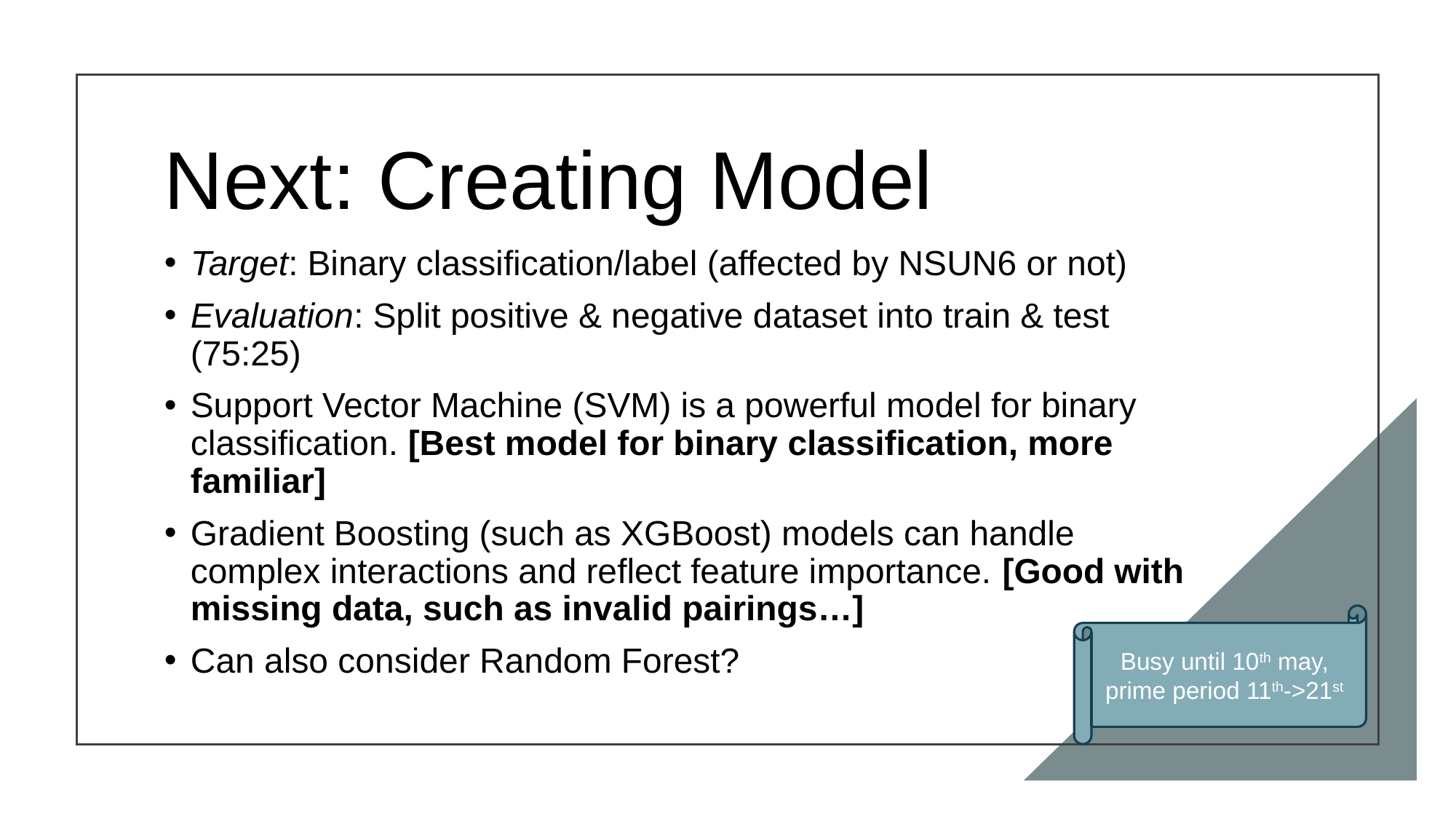

# Next: Creating Model
Target: Binary classification/label (affected by NSUN6 or not)
Evaluation: Split positive & negative dataset into train & test (75:25)
Support Vector Machine (SVM) is a powerful model for binary classification. [Best model for binary classification, more familiar]
Gradient Boosting (such as XGBoost) models can handle complex interactions and reflect feature importance. [Good with missing data, such as invalid pairings…]
Can also consider Random Forest?

Busy until 10th may, prime period 11th->21st